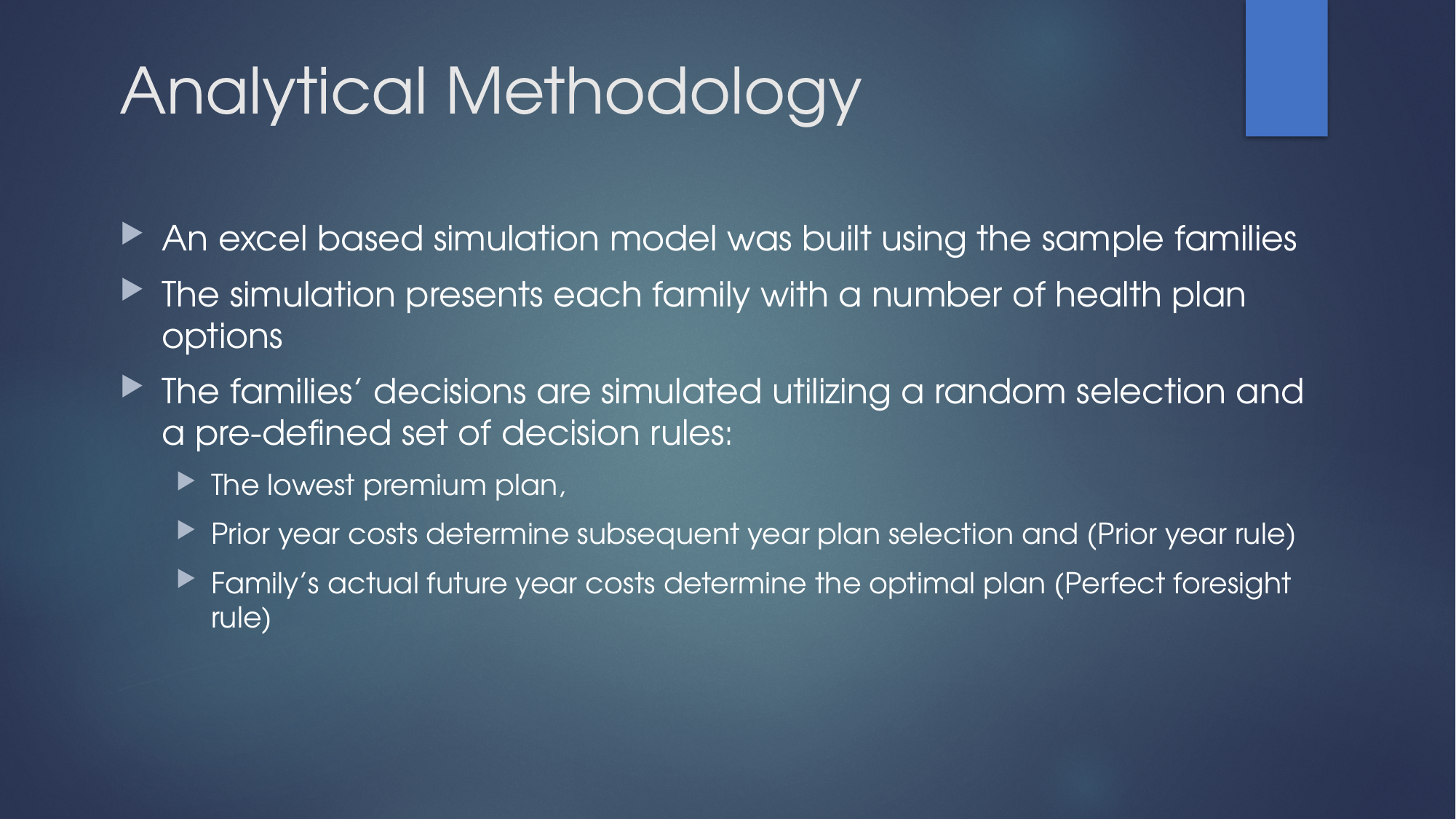

# Analytical Methodology
An excel based simulation model was built using the sample families
The simulation presents each family with a number of health plan options
The families’ decisions are simulated utilizing a random selection and a pre-defined set of decision rules:
The lowest premium plan,
Prior year costs determine subsequent year plan selection and (Prior year rule)
Family’s actual future year costs determine the optimal plan (Perfect foresight rule)